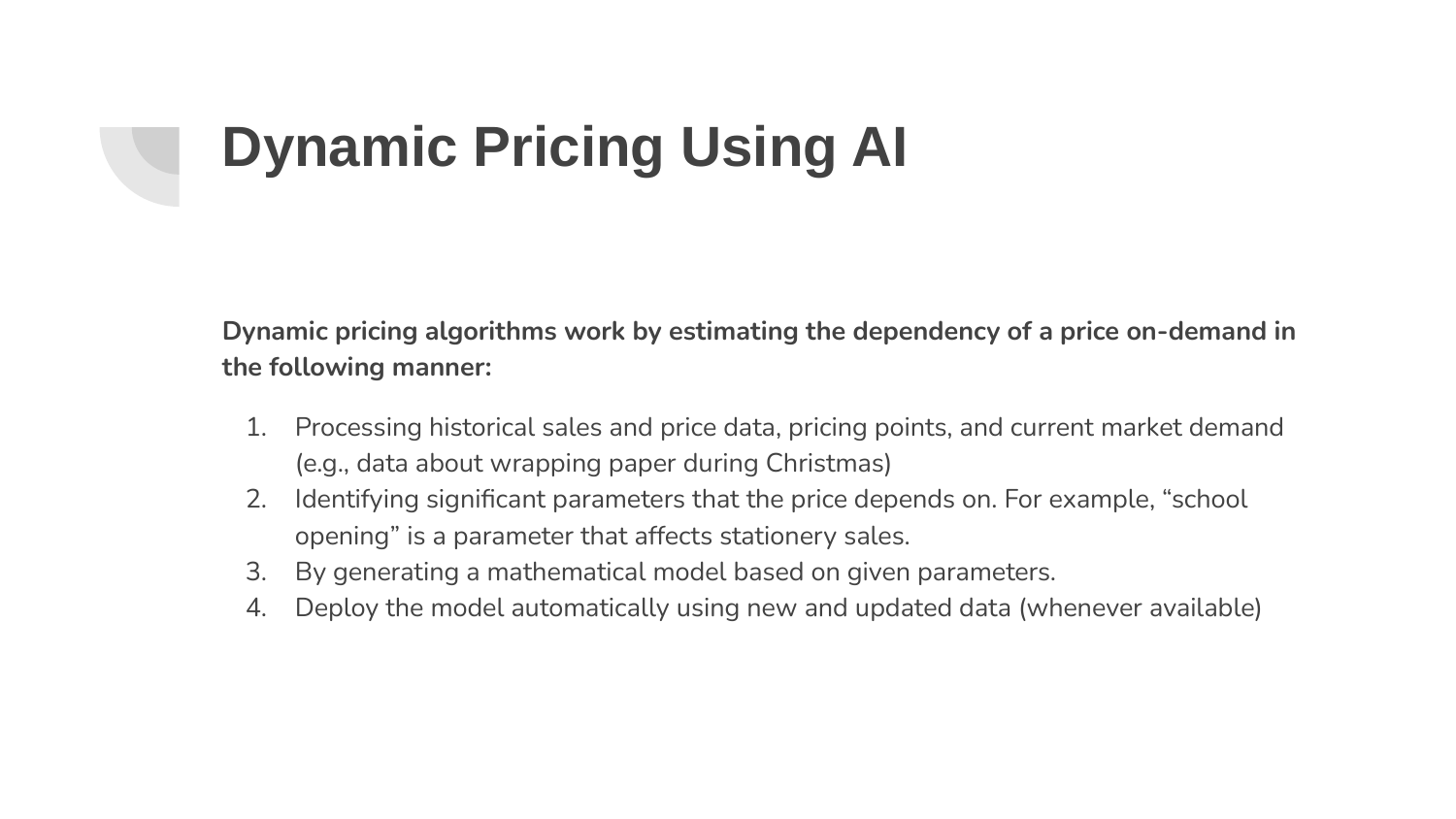

# Dynamic Pricing Using AI
Dynamic pricing algorithms work by estimating the dependency of a price on-demand in the following manner:
Processing historical sales and price data, pricing points, and current market demand (e.g., data about wrapping paper during Christmas)
Identifying significant parameters that the price depends on. For example, “school opening” is a parameter that affects stationery sales.
By generating a mathematical model based on given parameters.
Deploy the model automatically using new and updated data (whenever available)